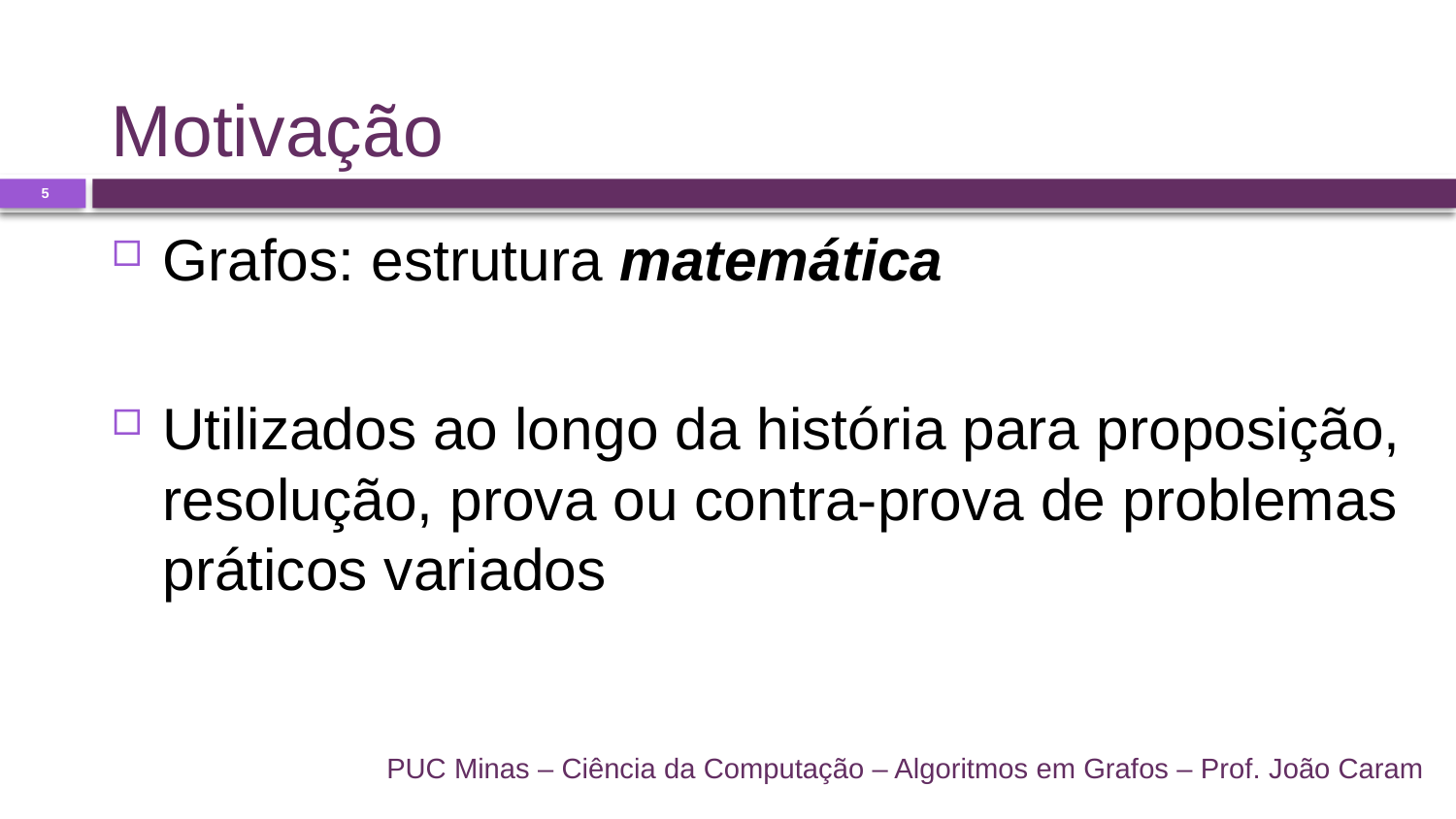

# Motivação
5
Grafos: estrutura matemática

Utilizados ao longo da história para proposição, resolução, prova ou contra-prova de problemas práticos variados
PUC Minas – Ciência da Computação – Algoritmos em Grafos – Prof. João Caram